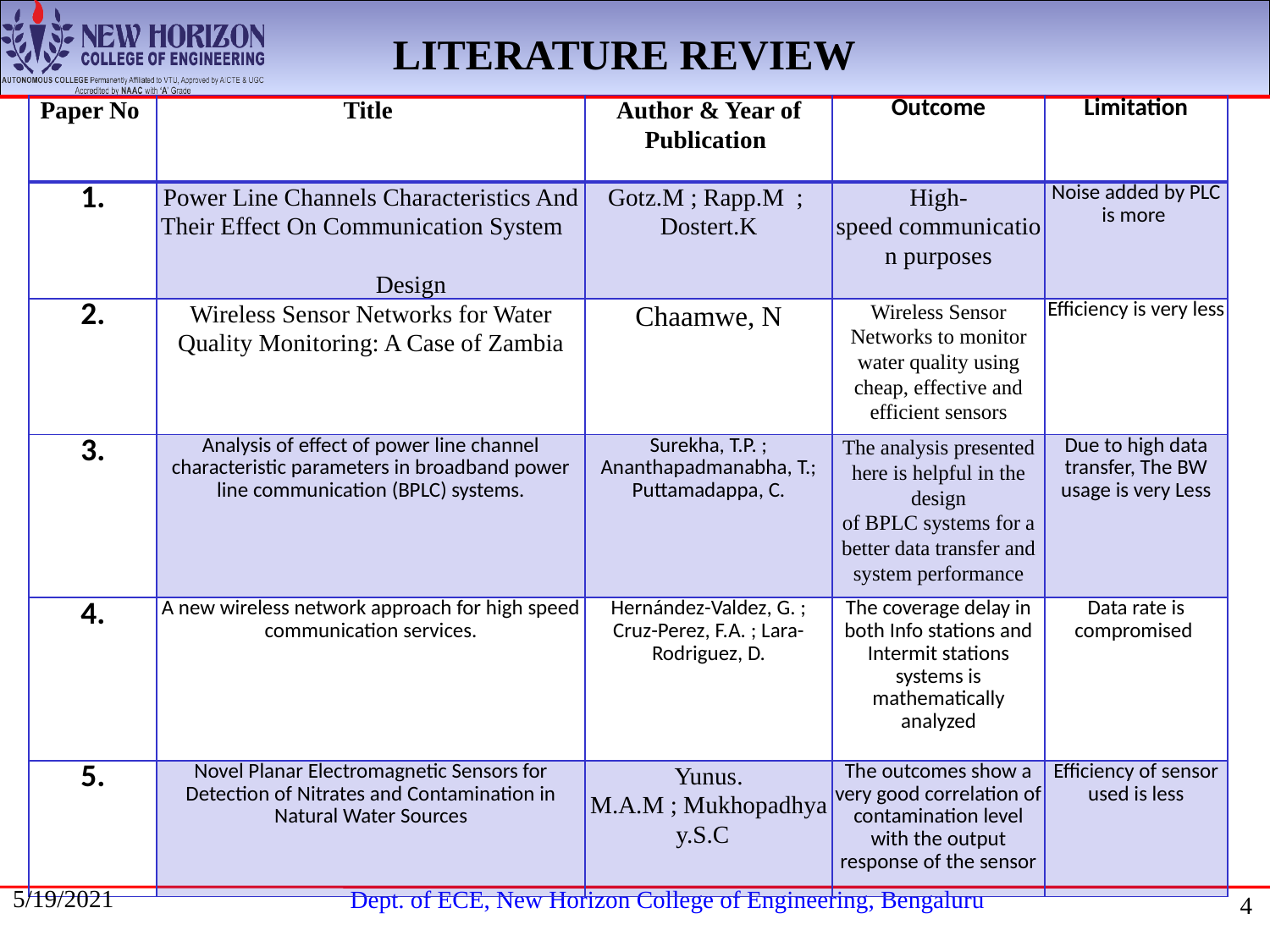

LITERATURE REVIEW
| Paper No | Title | Author & Year of Publication | Outcome | Limitation |
| --- | --- | --- | --- | --- |
| 1. | Power Line Channels Characteristics And Their Effect On Communication System Design | Gotz.M ; Rapp.M ; Dostert.K | High-speed communication purposes | Noise added by PLC is more |
| 2. | Wireless Sensor Networks for Water Quality Monitoring: A Case of Zambia | Chaamwe, N | Wireless Sensor Networks to monitor water quality using cheap, effective and efficient sensors | Efficiency is very less |
| 3. | Analysis of effect of power line channel characteristic parameters in broadband power line communication (BPLC) systems. | Surekha, T.P. ; Ananthapadmanabha, T.; Puttamadappa, C. | The analysis presented here is helpful in the design of BPLC systems for a better data transfer and system performance | Due to high data transfer, The BW usage is very Less |
| 4. | A new wireless network approach for high speed communication services. | Hernández-Valdez, G. ; Cruz-Perez, F.A. ; Lara-Rodriguez, D. | The coverage delay in both Info stations and Intermit stations systems is mathematically analyzed | Data rate is compromised |
| 5. | Novel Planar Electromagnetic Sensors for Detection of Nitrates and Contamination in Natural Water Sources | Yunus. M.A.M ; Mukhopadhyay.S.C | The outcomes show a very good correlation of contamination level with the output response of the sensor | Efficiency of sensor used is less |
5/19/2021
4